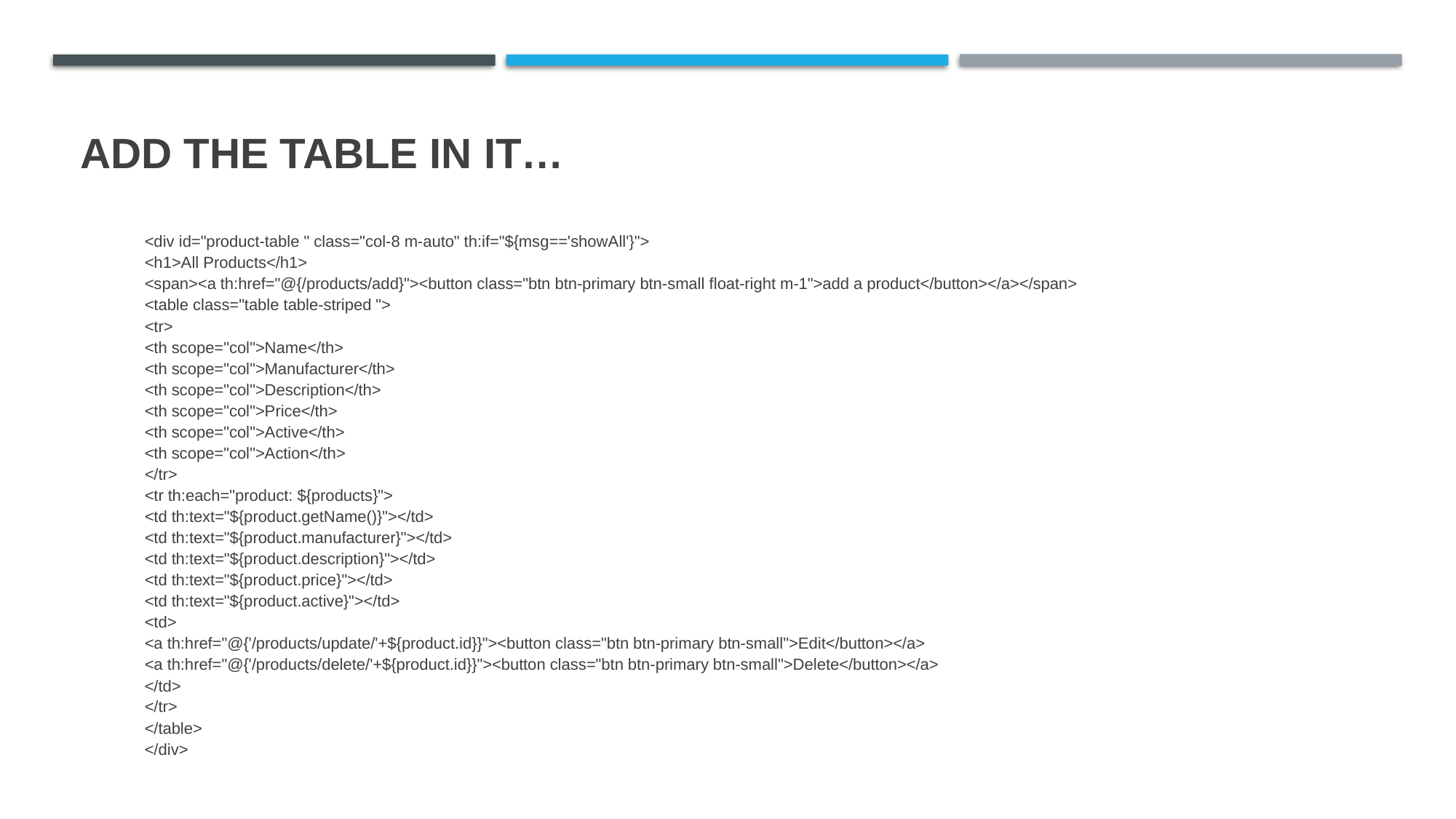

# Add the table in it…
	<div id="product-table " class="col-8 m-auto" th:if="${msg=='showAll'}">
		<h1>All Products</h1>
		<span><a th:href="@{/products/add}"><button class="btn btn-primary btn-small float-right m-1">add a product</button></a></span>
		<table class="table table-striped ">
			<tr>
				<th scope="col">Name</th>
				<th scope="col">Manufacturer</th>
				<th scope="col">Description</th>
				<th scope="col">Price</th>
				<th scope="col">Active</th>
				<th scope="col">Action</th>
			</tr>
			<tr th:each="product: ${products}">
				<td th:text="${product.getName()}"></td>
				<td th:text="${product.manufacturer}"></td>
				<td th:text="${product.description}"></td>
				<td th:text="${product.price}"></td>
				<td th:text="${product.active}"></td>
				<td>
					<a th:href="@{'/products/update/'+${product.id}}"><button class="btn btn-primary btn-small">Edit</button></a>
					<a th:href="@{'/products/delete/'+${product.id}}"><button class="btn btn-primary btn-small">Delete</button></a>
				</td>
			</tr>
		</table>
	</div>